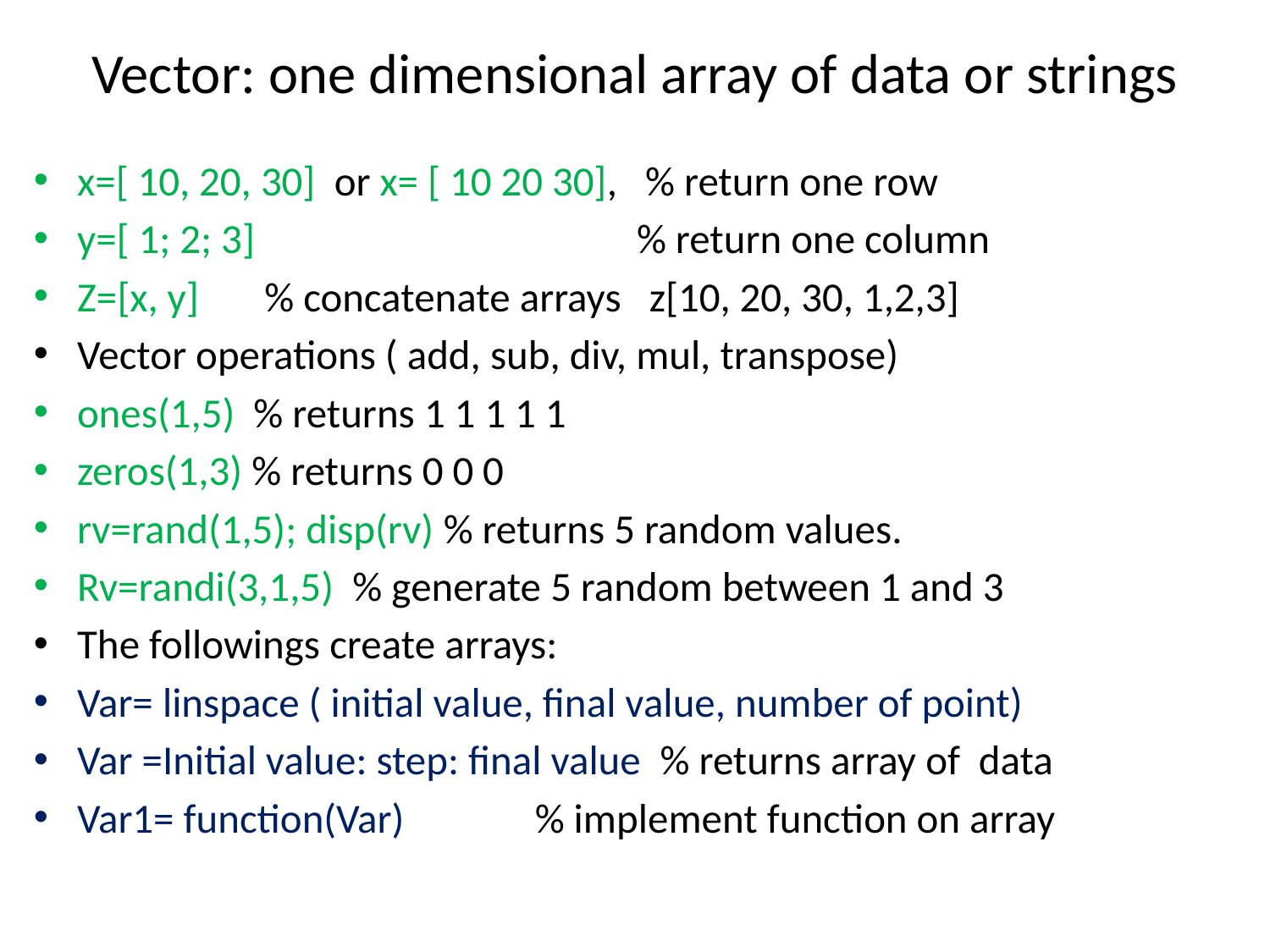

# Vector: one dimensional array of data or strings
x=[ 10, 20, 30]  or x= [ 10 20 30],   % return one row
y=[ 1; 2; 3]                                         % return one column
Z=[x, y]       % concatenate arrays   z[10, 20, 30, 1,2,3]
Vector operations ( add, sub, div, mul, transpose)
ones(1,5)  % returns 1 1 1 1 1
zeros(1,3) % returns 0 0 0
rv=rand(1,5); disp(rv) % returns 5 random values.
Rv=randi(3,1,5)  % generate 5 random between 1 and 3
The followings create arrays:
Var= linspace ( initial value, final value, number of point)
Var =Initial value: step: final value  % returns array of  data
Var1= function(Var)              % implement function on array